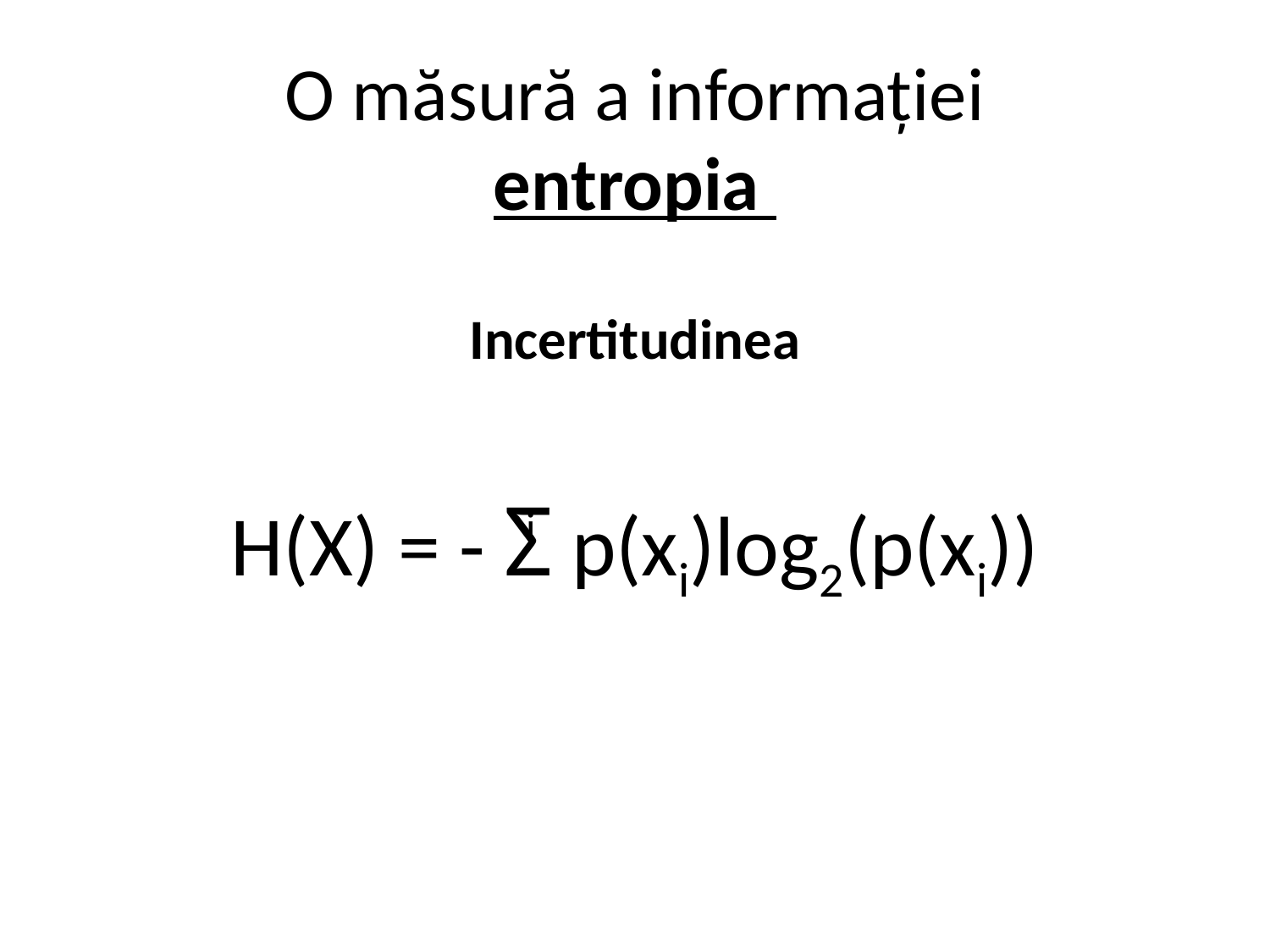

# O măsură a informației entropia
Incertitudinea

H(X) = - Σ p(xi)log2(p(xi))
i